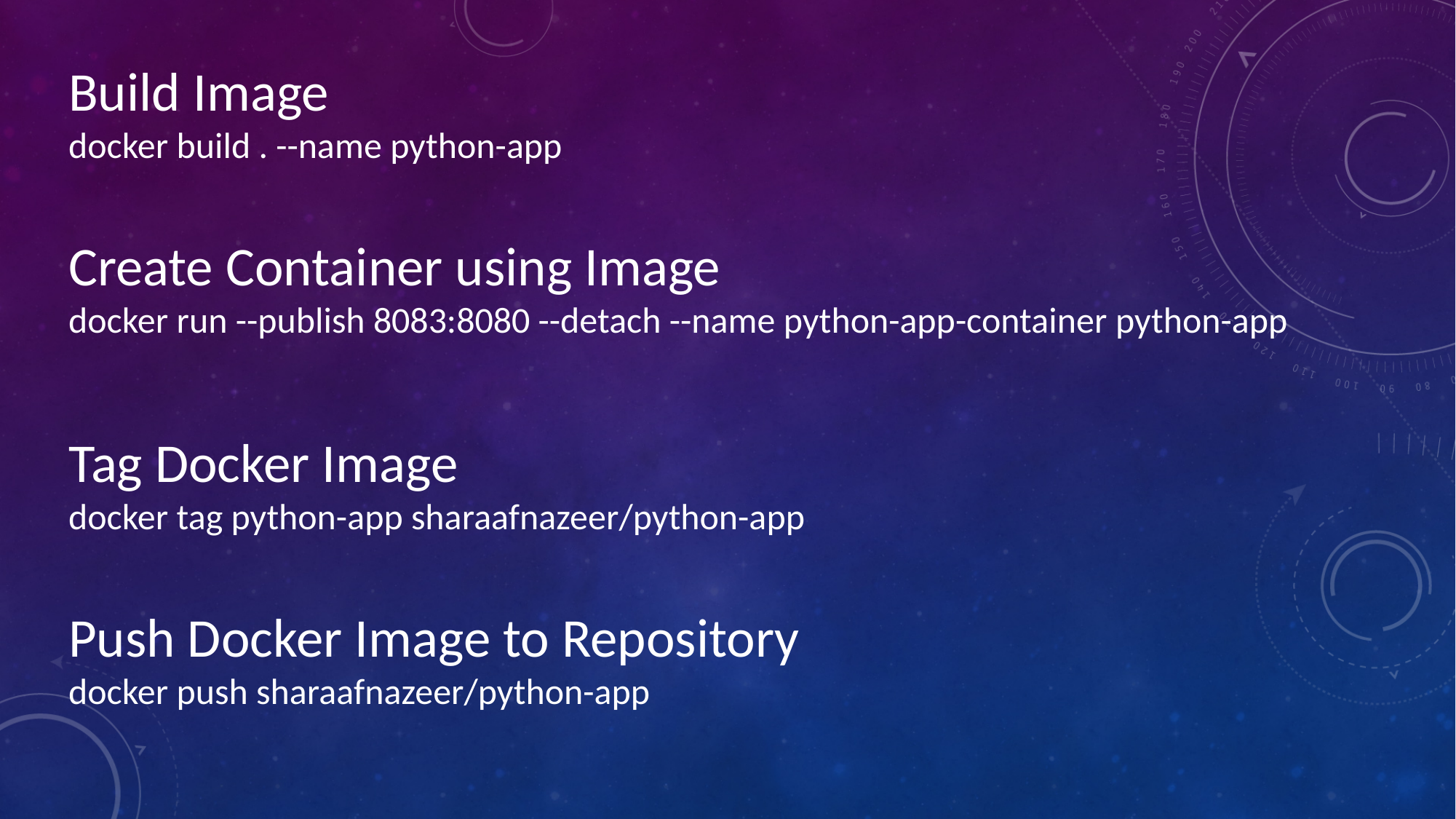

Build Image
docker build . --name python-app

Create Container using Image
docker run --publish 8083:8080 --detach --name python-app-container python-app

Tag Docker Image
docker tag python-app sharaafnazeer/python-app

Push Docker Image to Repository
docker push sharaafnazeer/python-app